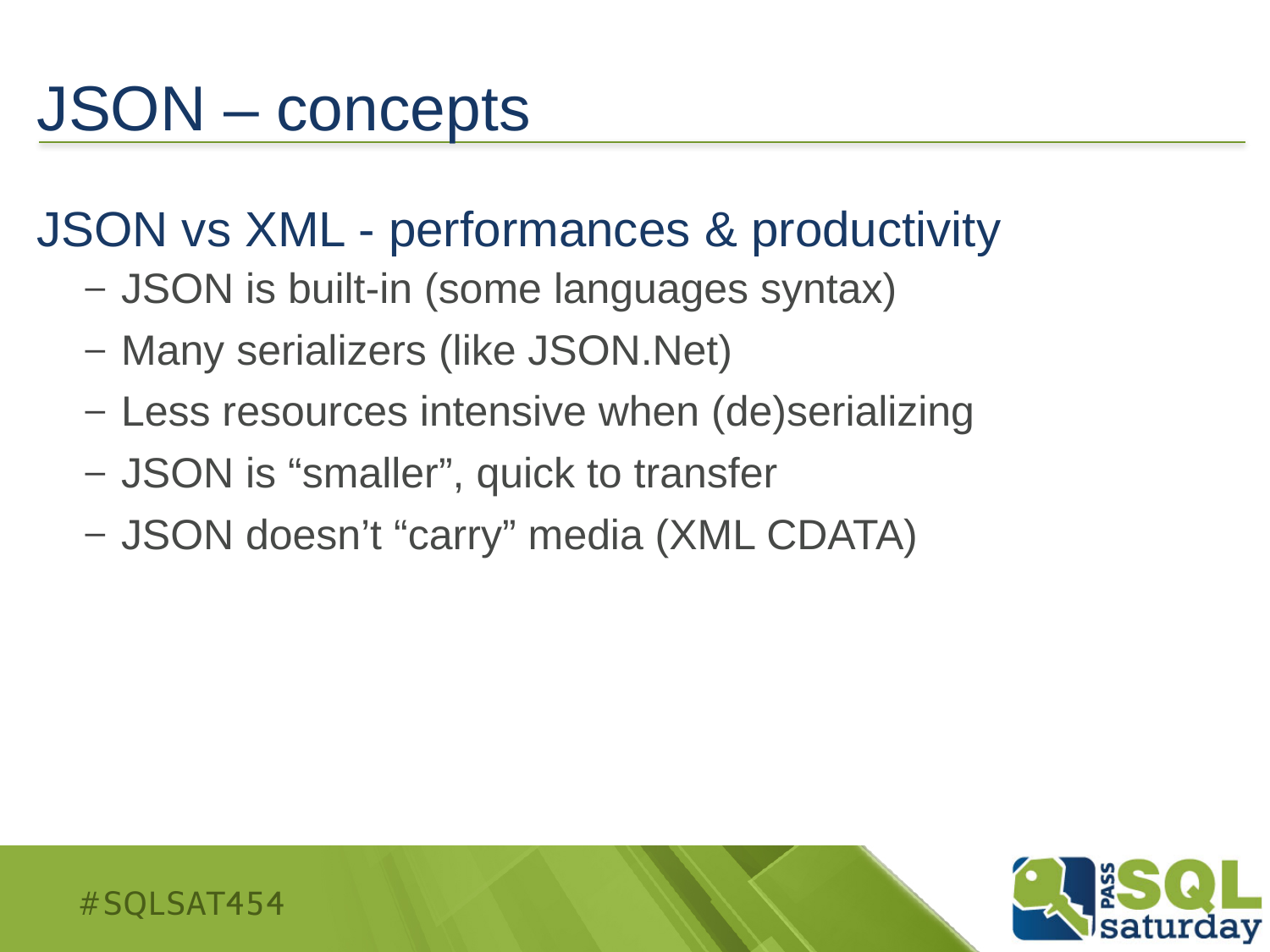

# JSON – concepts
JSON vs XML - performances & productivity
JSON is built-in (some languages syntax)
Many serializers (like JSON.Net)
Less resources intensive when (de)serializing
JSON is “smaller”, quick to transfer
JSON doesn’t “carry” media (XML CDATA)